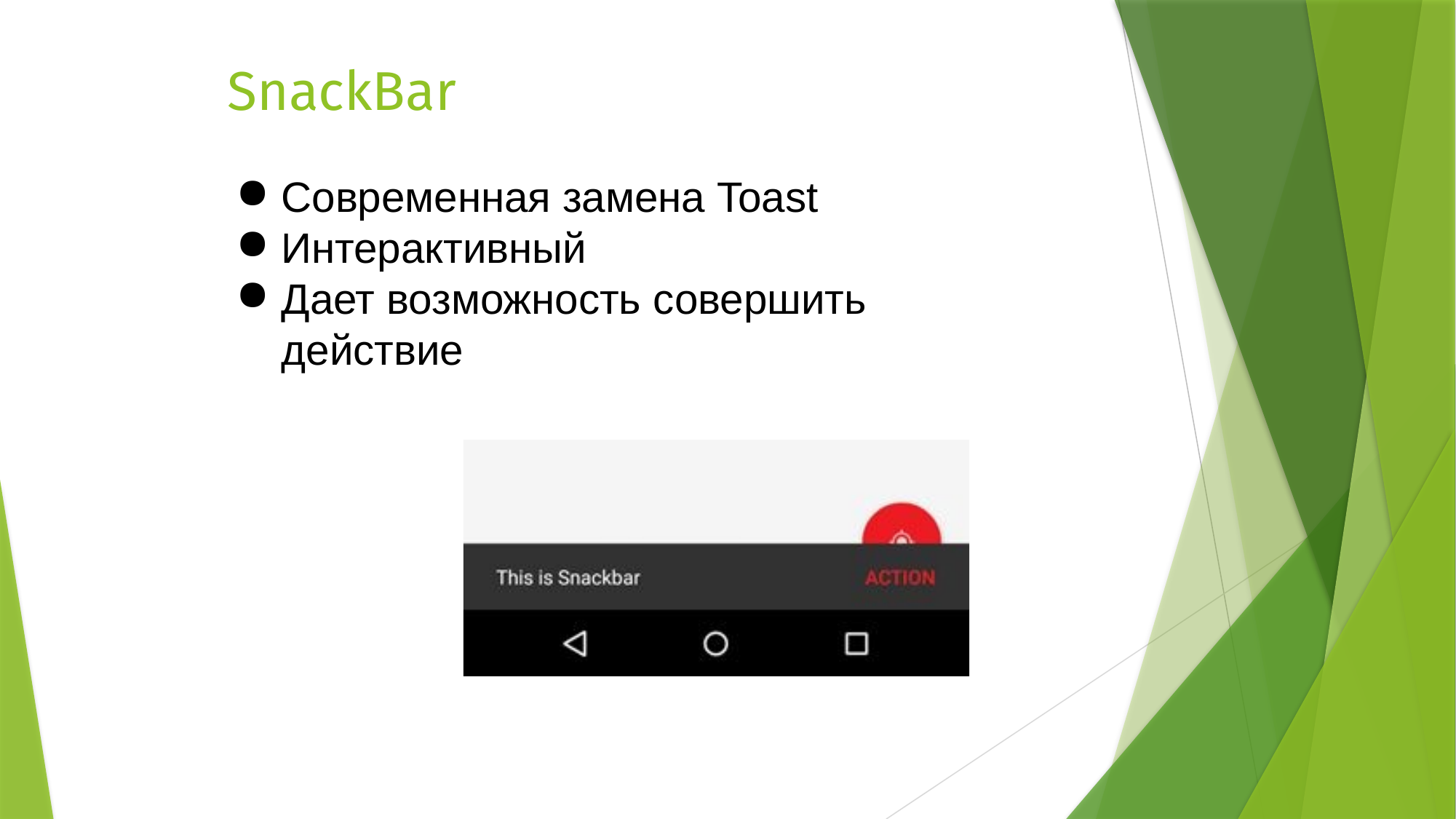

# SnackBar
Современная замена Toast
Интерактивный
Дает возможность совершить действие